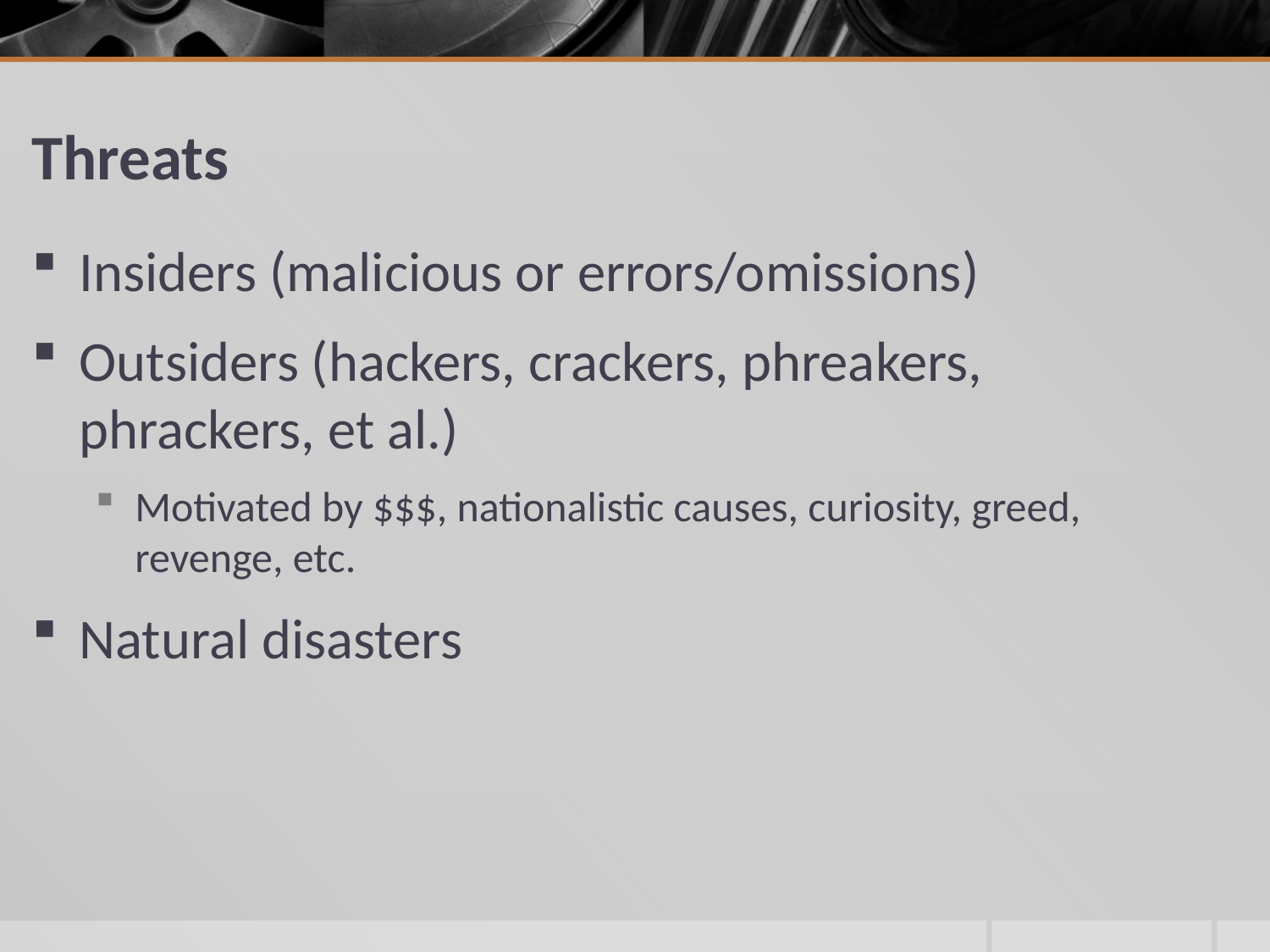

# Threats
Insiders (malicious or errors/omissions)
Outsiders (hackers, crackers, phreakers, phrackers, et al.)
Motivated by $$$, nationalistic causes, curiosity, greed, revenge, etc.
Natural disasters